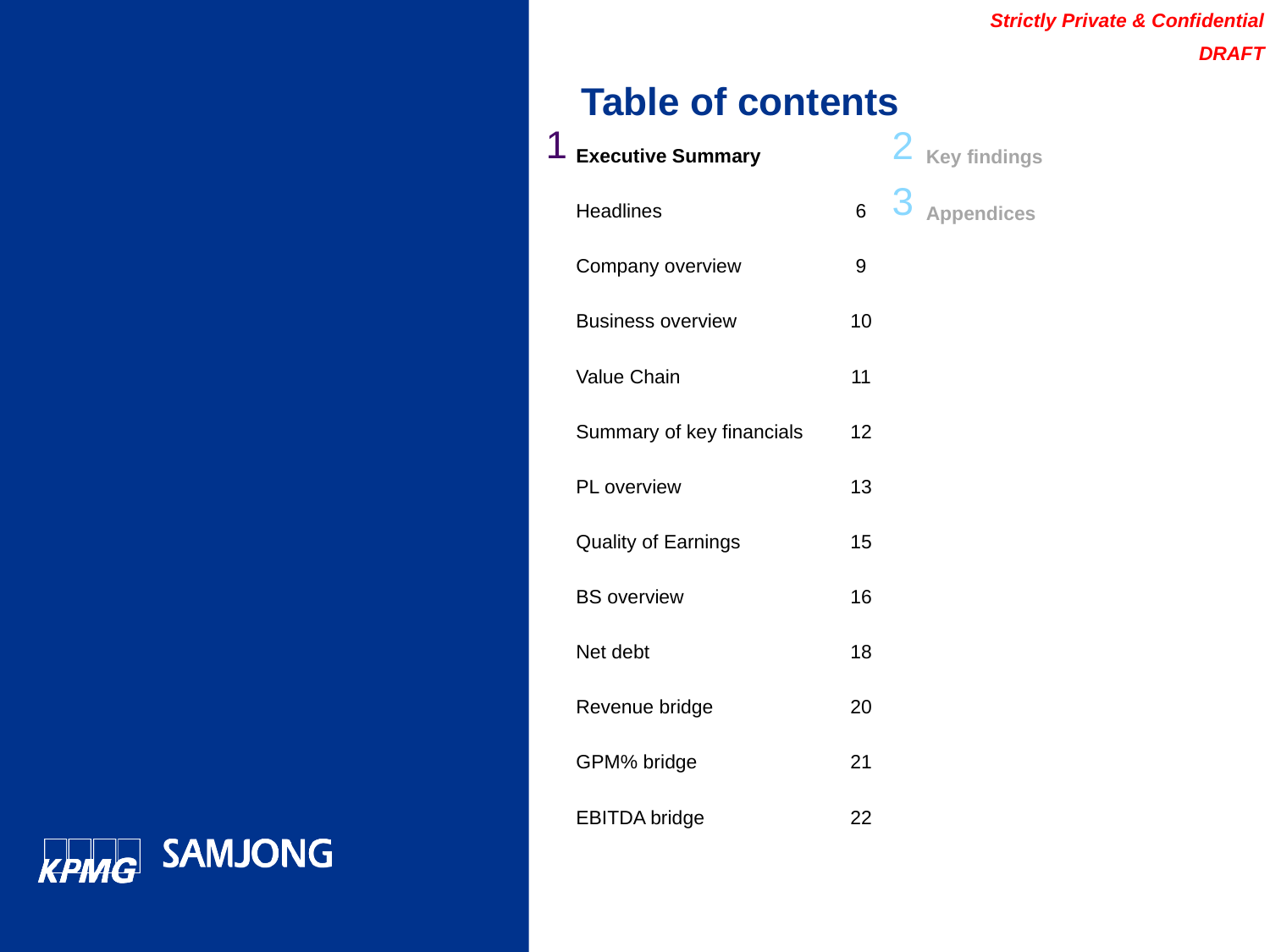

Table of contents
| 1 | Executive Summary |  |
| --- | --- | --- |
|  | Headlines | 6 |
|  | Company overview | 9 |
|  | Business overview | 10 |
|  | Value Chain | 11 |
|  | Summary of key financials | 12 |
|  | PL overview | 13 |
|  | Quality of Earnings | 15 |
|  | BS overview | 16 |
|  | Net debt | 18 |
|  | Revenue bridge | 20 |
|  | GPM% bridge | 21 |
|  | EBITDA bridge | 22 |
| 2 | Key findings |  |
| --- | --- | --- |
| 3 | Appendices |  |
|  |  |  |
|  |  |  |
|  |  |  |
|  |  |  |
|  |  |  |
|  |  |  |
|  |  |  |
|  |  |  |
|  |  |  |
|  |  |  |
|  |  |  |
|  |  |  |